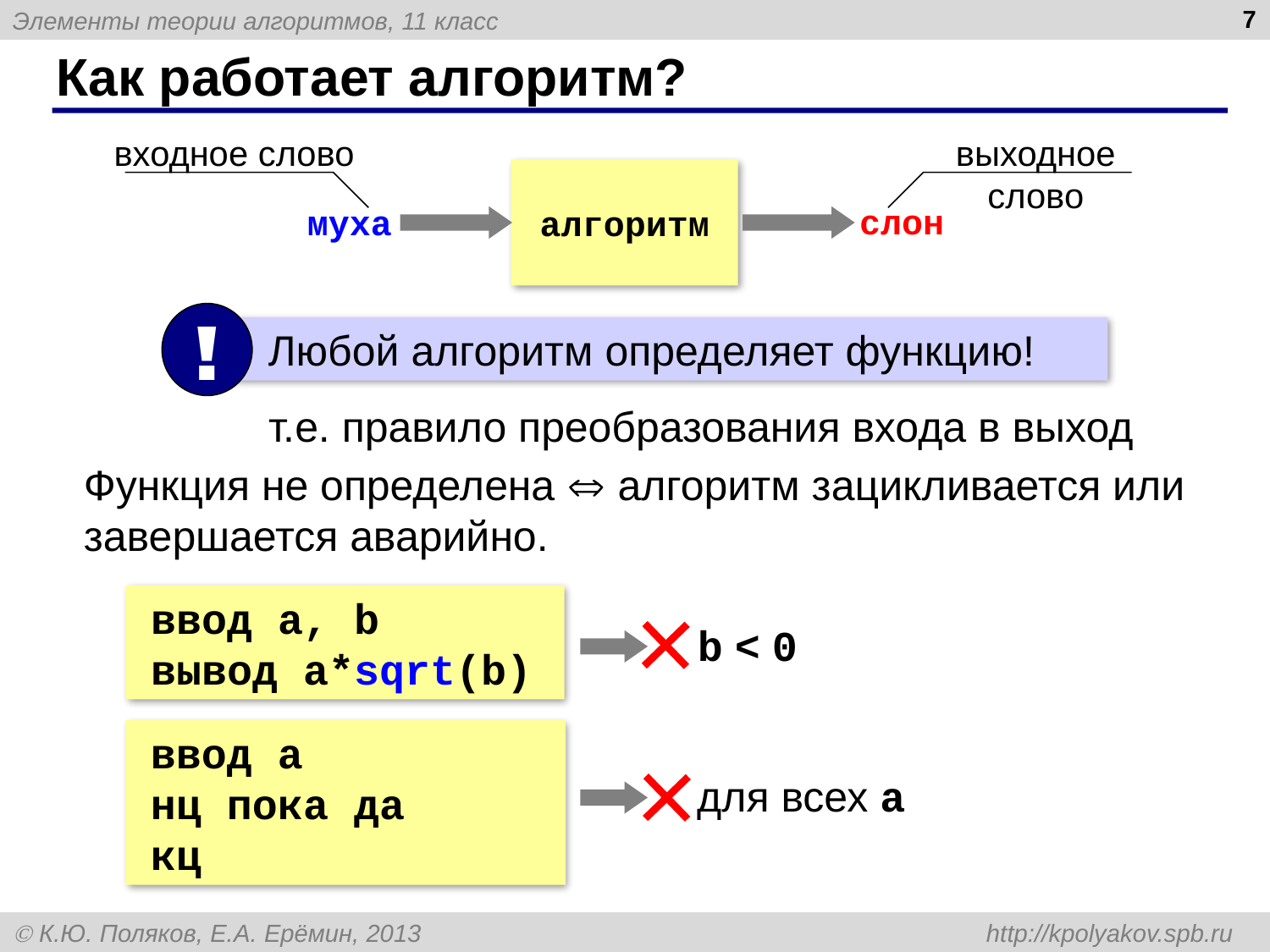

7
# Как работает алгоритм?
входное слово
выходное слово
алгоритм

слон
муха

!
  Любой алгоритм определяет функцию!
т.е. правило преобразования входа в выход
Функция не определена ⇔ алгоритм зацикливается или завершается аварийно.
ввод a, b
вывод a*sqrt(b)

b < 0

ввод a
нц пока да
кц

для всех a